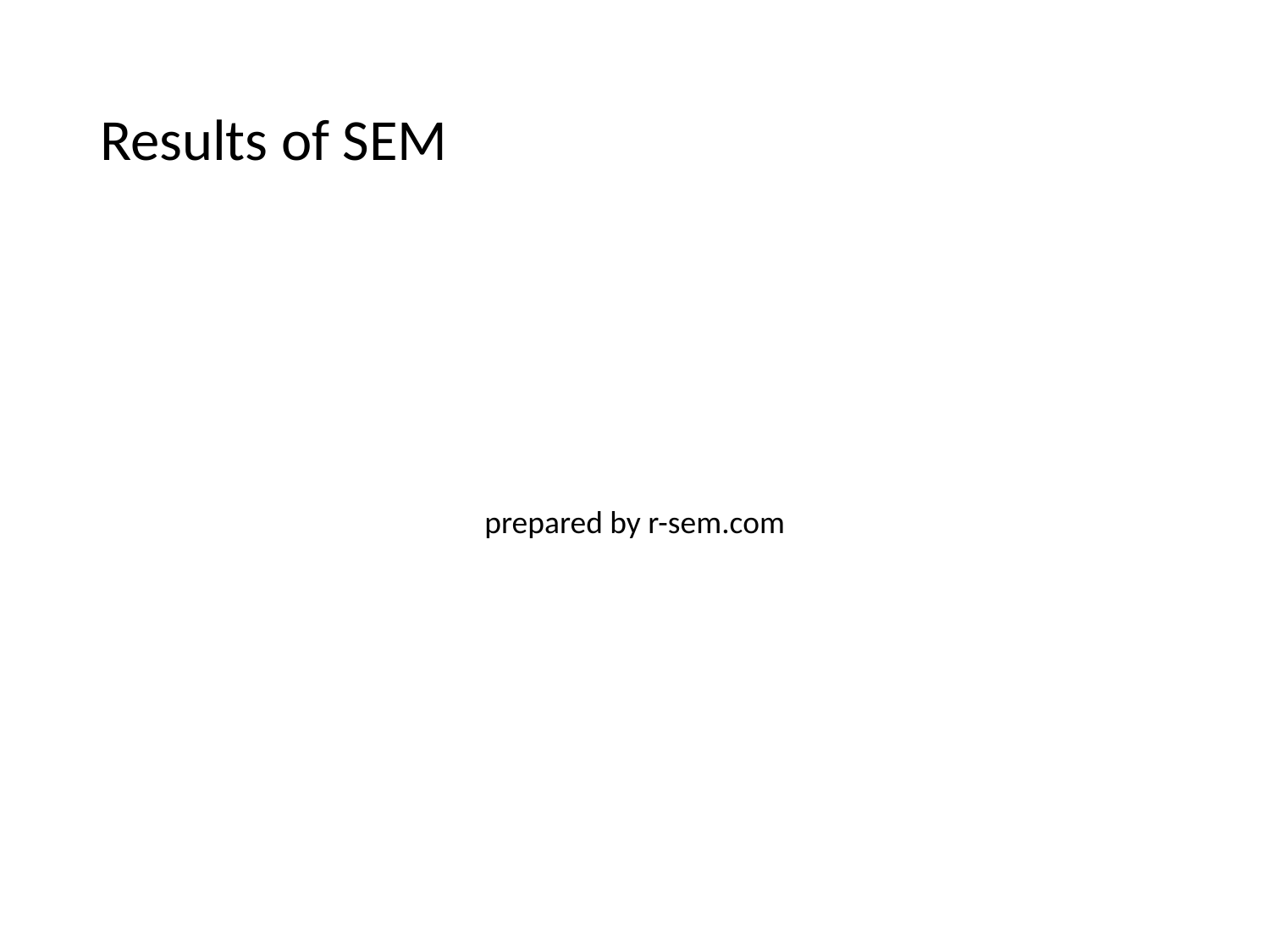

# Results of SEM
prepared by r-sem.com